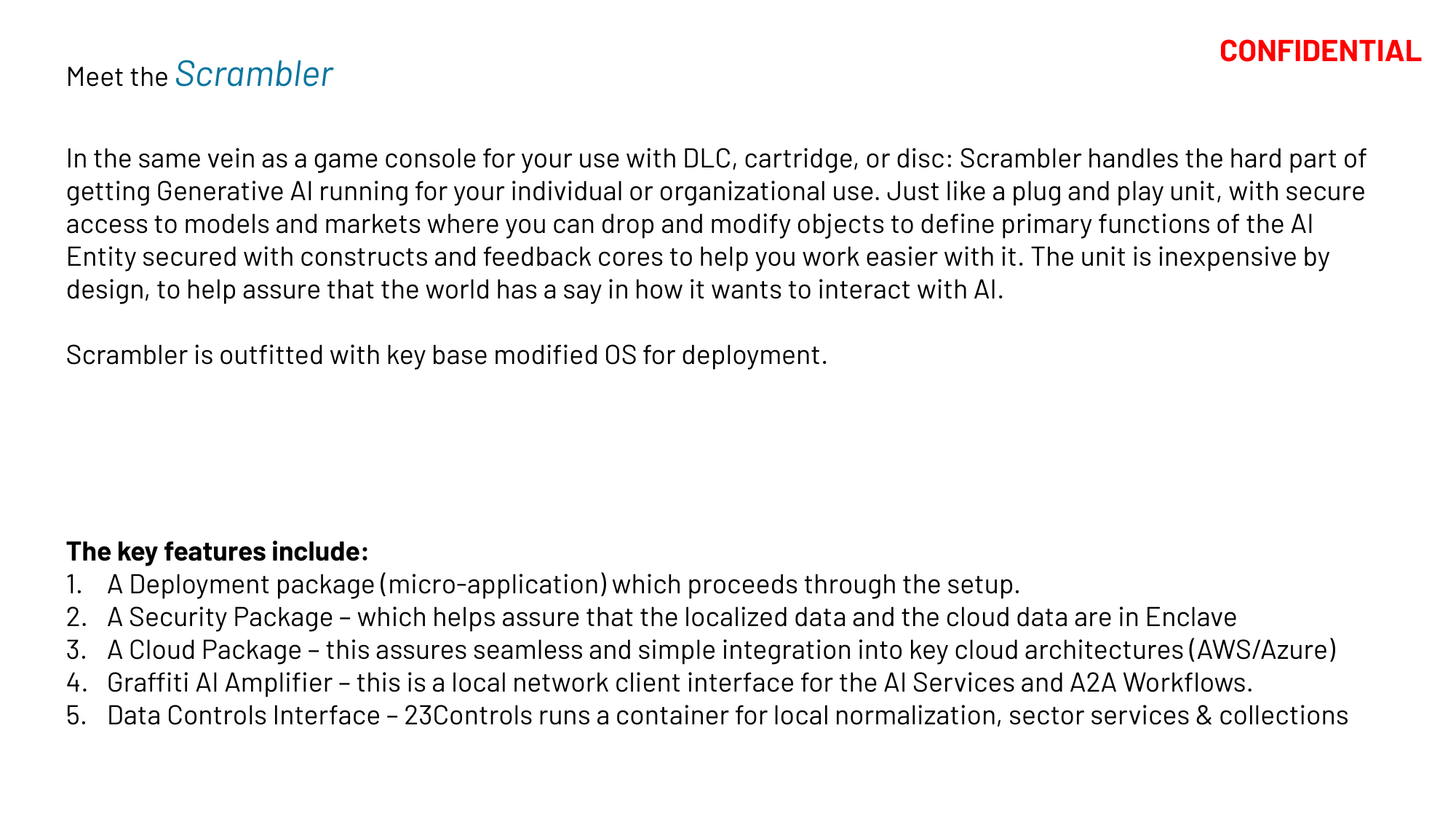

CONFIDENTIAL
Meet the Scrambler
In the same vein as a game console for your use with DLC, cartridge, or disc: Scrambler handles the hard part of getting Generative AI running for your individual or organizational use. Just like a plug and play unit, with secure access to models and markets where you can drop and modify objects to define primary functions of the AI Entity secured with constructs and feedback cores to help you work easier with it. The unit is inexpensive by design, to help assure that the world has a say in how it wants to interact with AI.

Scrambler is outfitted with key base modified OS for deployment.

The key features include:
A Deployment package (micro-application) which proceeds through the setup.
A Security Package – which helps assure that the localized data and the cloud data are in Enclave
A Cloud Package – this assures seamless and simple integration into key cloud architectures (AWS/Azure)
Graffiti AI Amplifier – this is a local network client interface for the AI Services and A2A Workflows.
Data Controls Interface – 23Controls runs a container for local normalization, sector services & collections